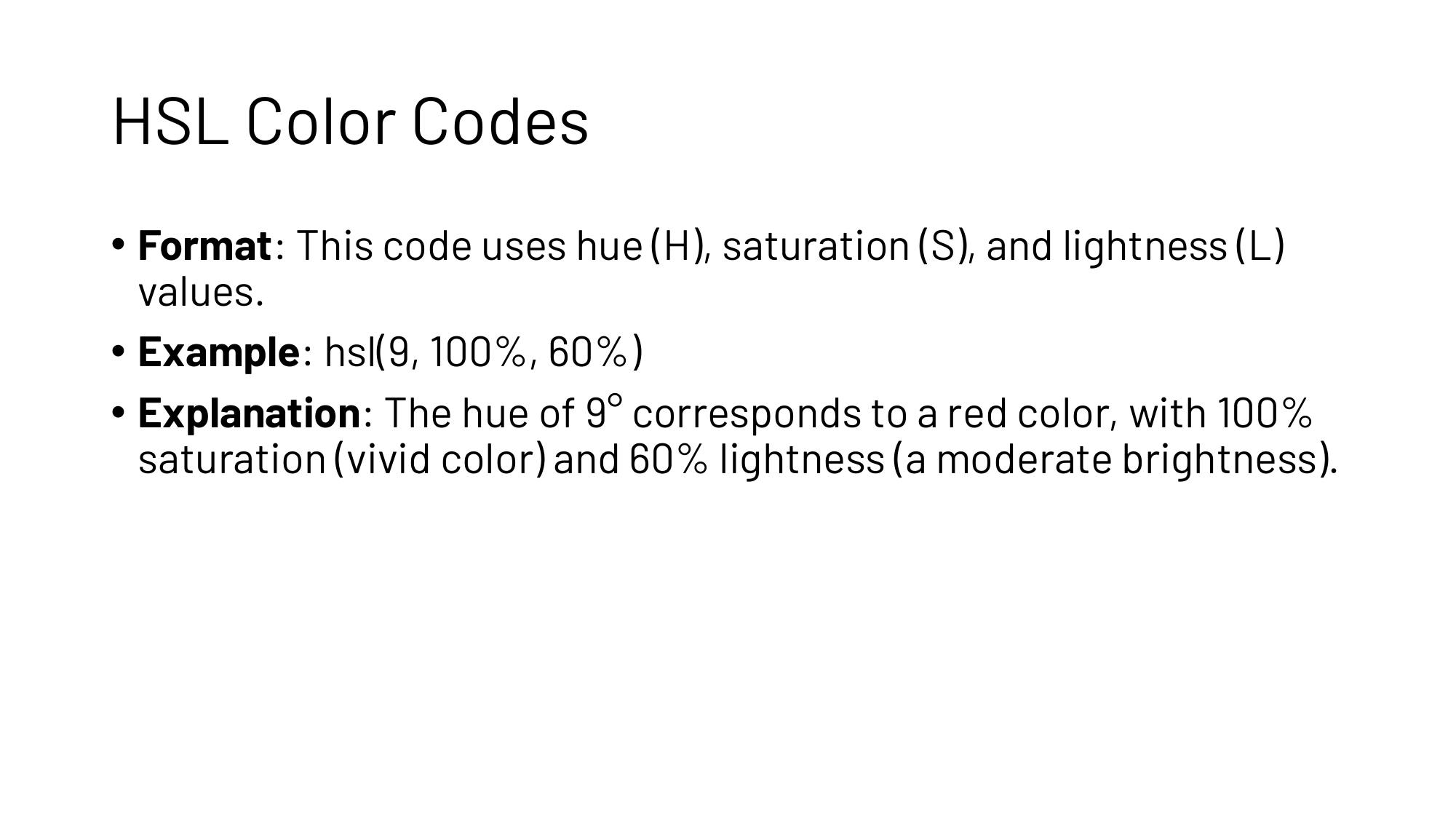

# HSL Color Codes
Format: This code uses hue (H), saturation (S), and lightness (L) values.
Example: hsl(9, 100%, 60%)
Explanation: The hue of 9° corresponds to a red color, with 100% saturation (vivid color) and 60% lightness (a moderate brightness).